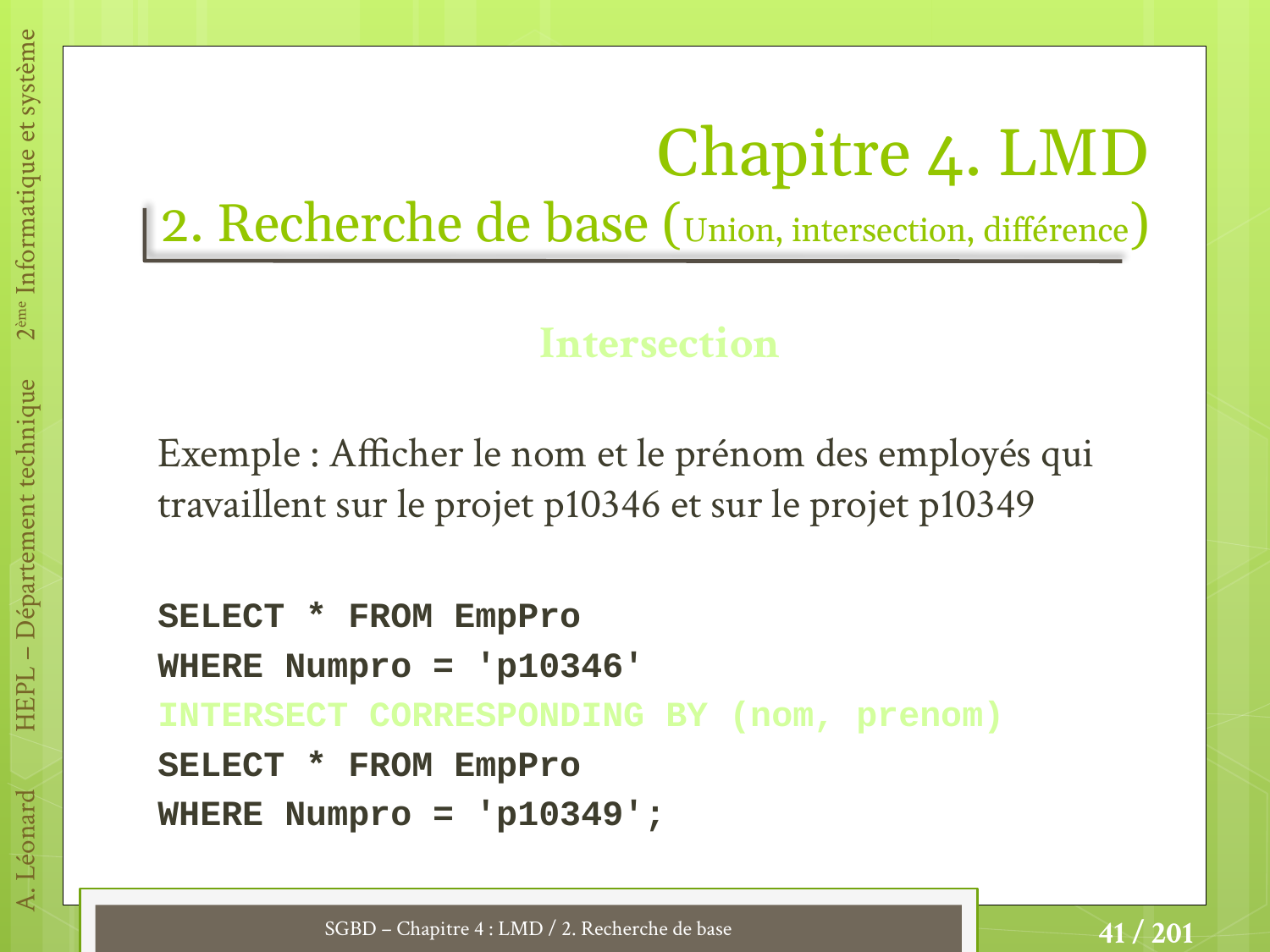

# Chapitre 4. LMD 2. Recherche de base (Union, intersection, différence)
Intersection

Exemple : Afficher le nom et le prénom des employés qui travaillent sur le projet p10346 et sur le projet p10349

SELECT * FROM EmpPro
WHERE Numpro = 'p10346'
INTERSECT CORRESPONDING BY (nom, prenom)
SELECT * FROM EmpPro
WHERE Numpro = 'p10349';
SGBD – Chapitre 4 : LMD / 2. Recherche de base